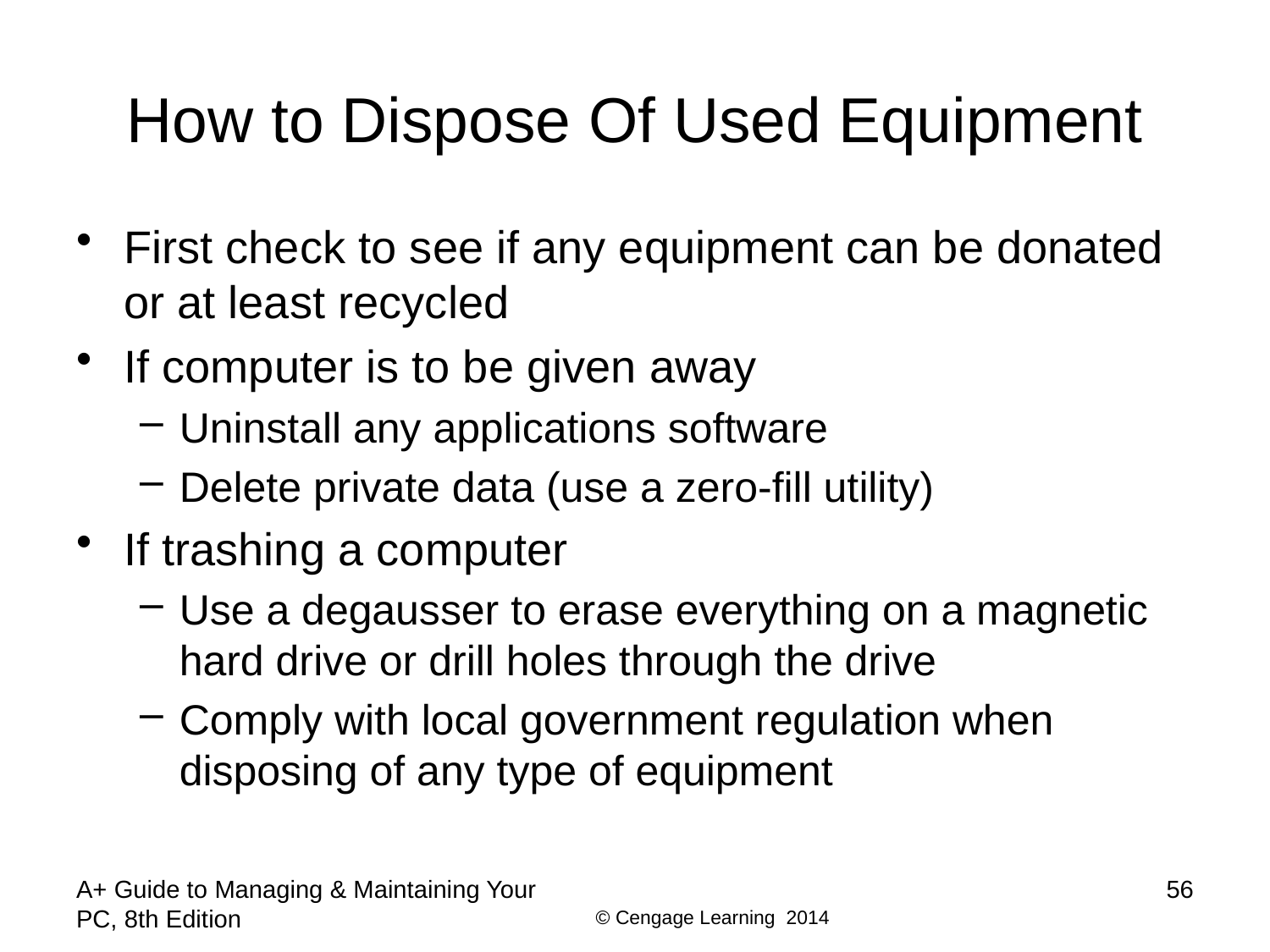

# How to Dispose Of Used Equipment
First check to see if any equipment can be donated or at least recycled
If computer is to be given away
Uninstall any applications software
Delete private data (use a zero-fill utility)
If trashing a computer
Use a degausser to erase everything on a magnetic hard drive or drill holes through the drive
Comply with local government regulation when disposing of any type of equipment
A+ Guide to Managing & Maintaining Your PC, 8th Edition
56